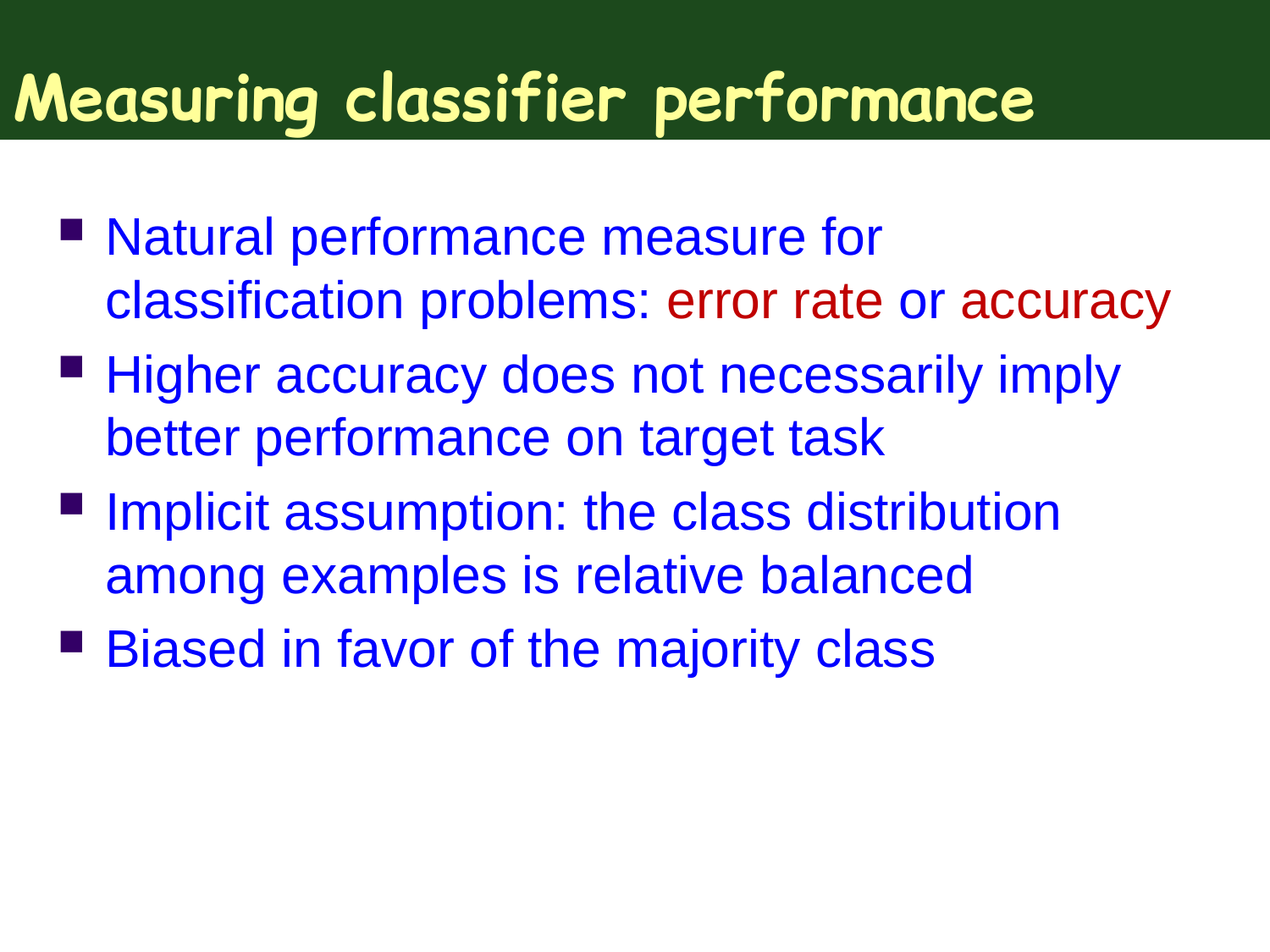

# Measuring classifier performance
Natural performance measure for classification problems: error rate or accuracy
Higher accuracy does not necessarily imply better performance on target task
Implicit assumption: the class distribution among examples is relative balanced
Biased in favor of the majority class